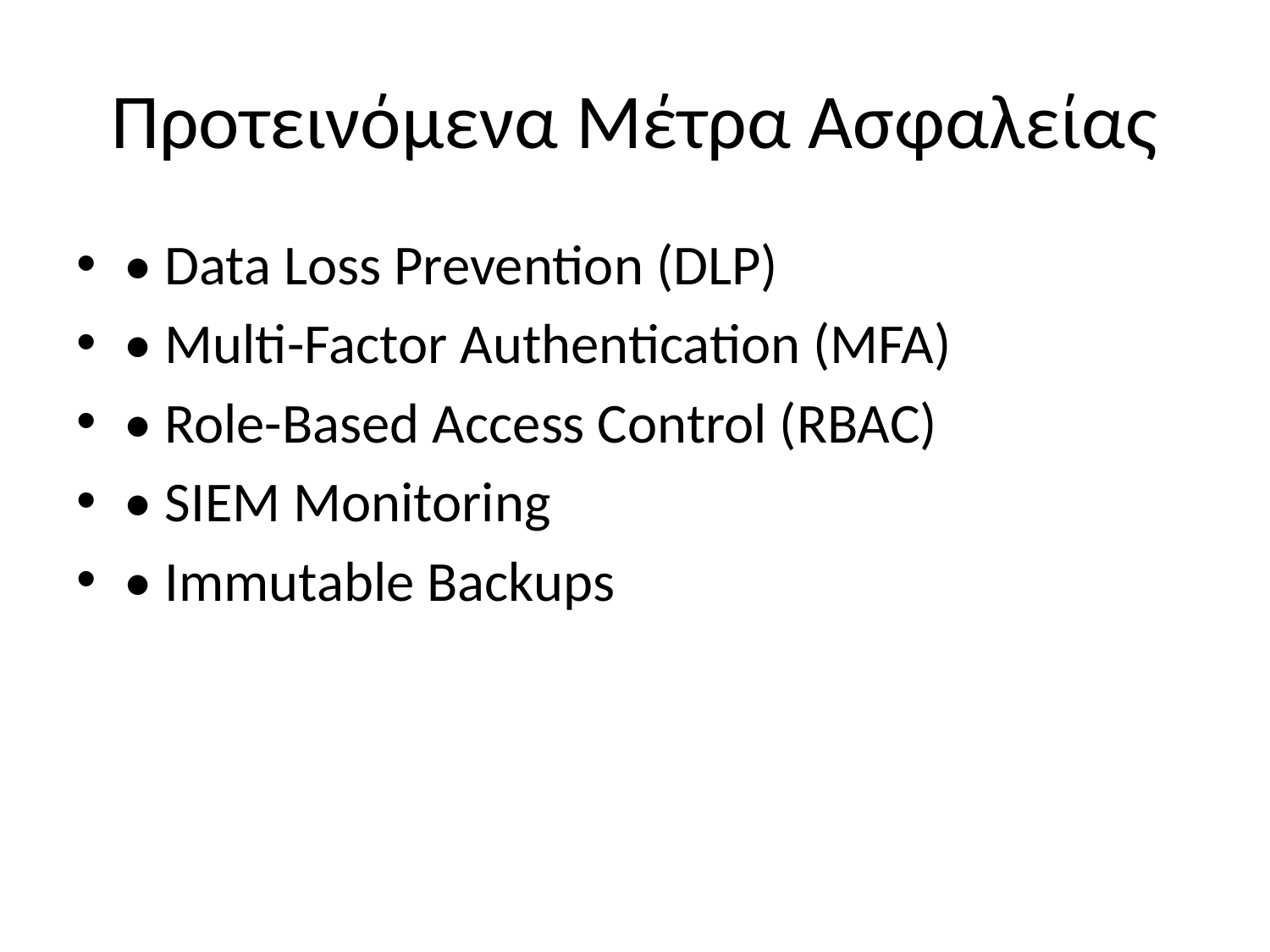

# Προτεινόμενα Μέτρα Ασφαλείας
• Data Loss Prevention (DLP)
• Multi-Factor Authentication (MFA)
• Role-Based Access Control (RBAC)
• SIEM Monitoring
• Immutable Backups